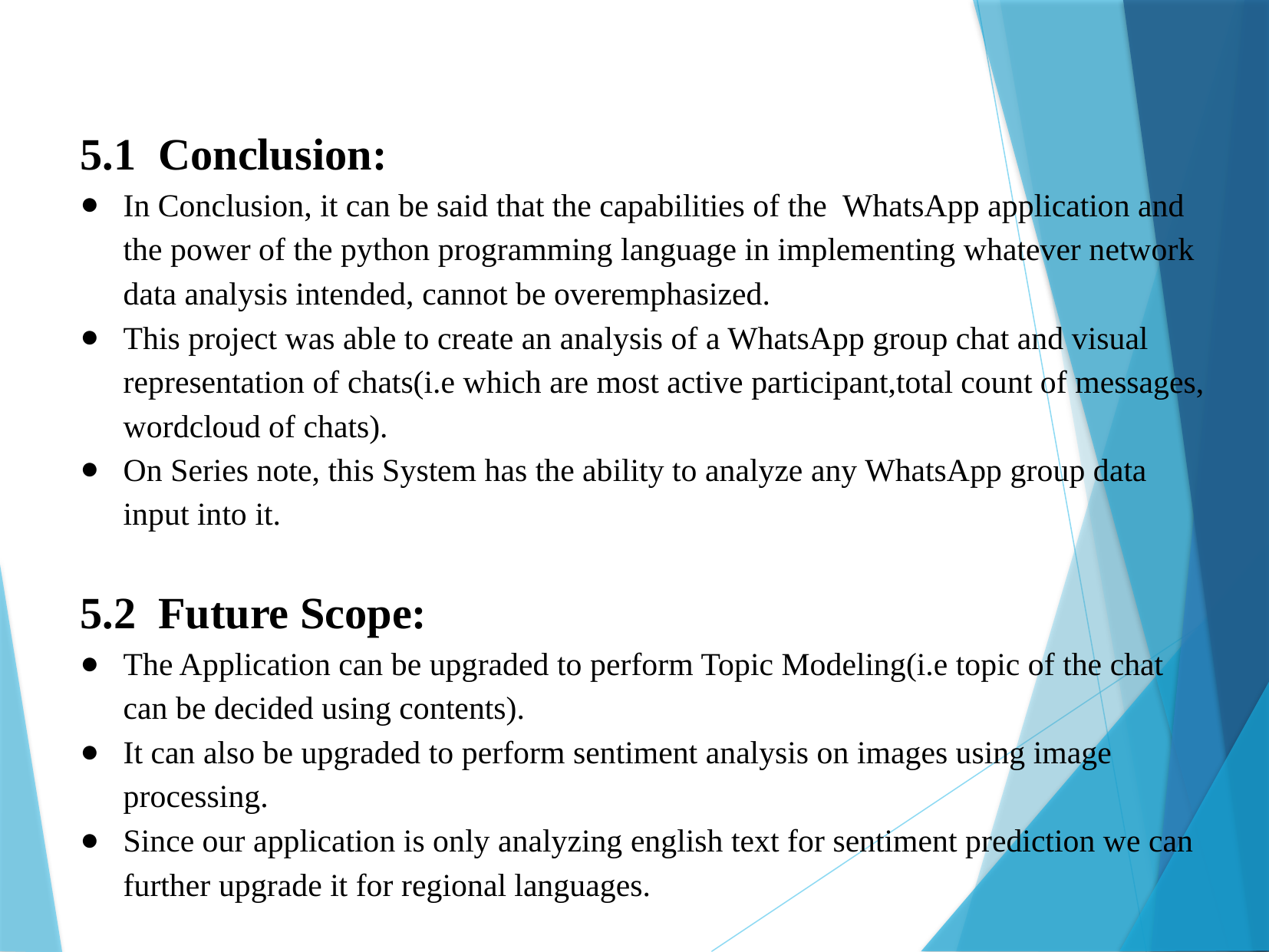

5.1  Conclusion:
In Conclusion, it can be said that the capabilities of the  WhatsApp application and the power of the python programming language in implementing whatever network data analysis intended, cannot be overemphasized.
This project was able to create an analysis of a WhatsApp group chat and visual representation of chats(i.e which are most active participant,total count of messages, wordcloud of chats).
On Series note, this System has the ability to analyze any WhatsApp group data input into it.

5.2  Future Scope:
The Application can be upgraded to perform Topic Modeling(i.e topic of the chat can be decided using contents).
It can also be upgraded to perform sentiment analysis on images using image processing.
Since our application is only analyzing english text for sentiment prediction we can further upgrade it for regional languages.